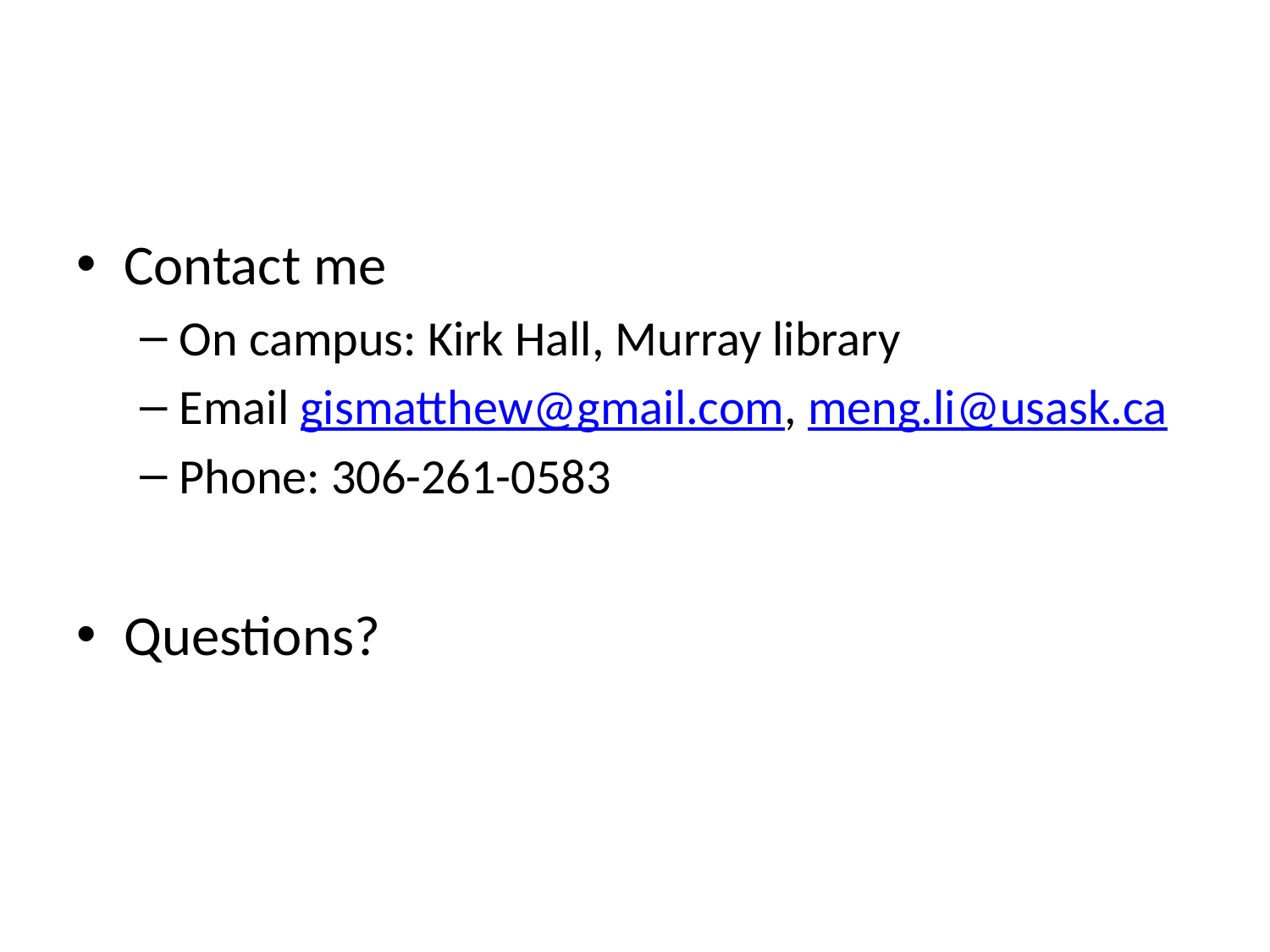

#
Contact me
On campus: Kirk Hall, Murray library
Email gismatthew@gmail.com, meng.li@usask.ca
Phone: 306-261-0583

Questions?